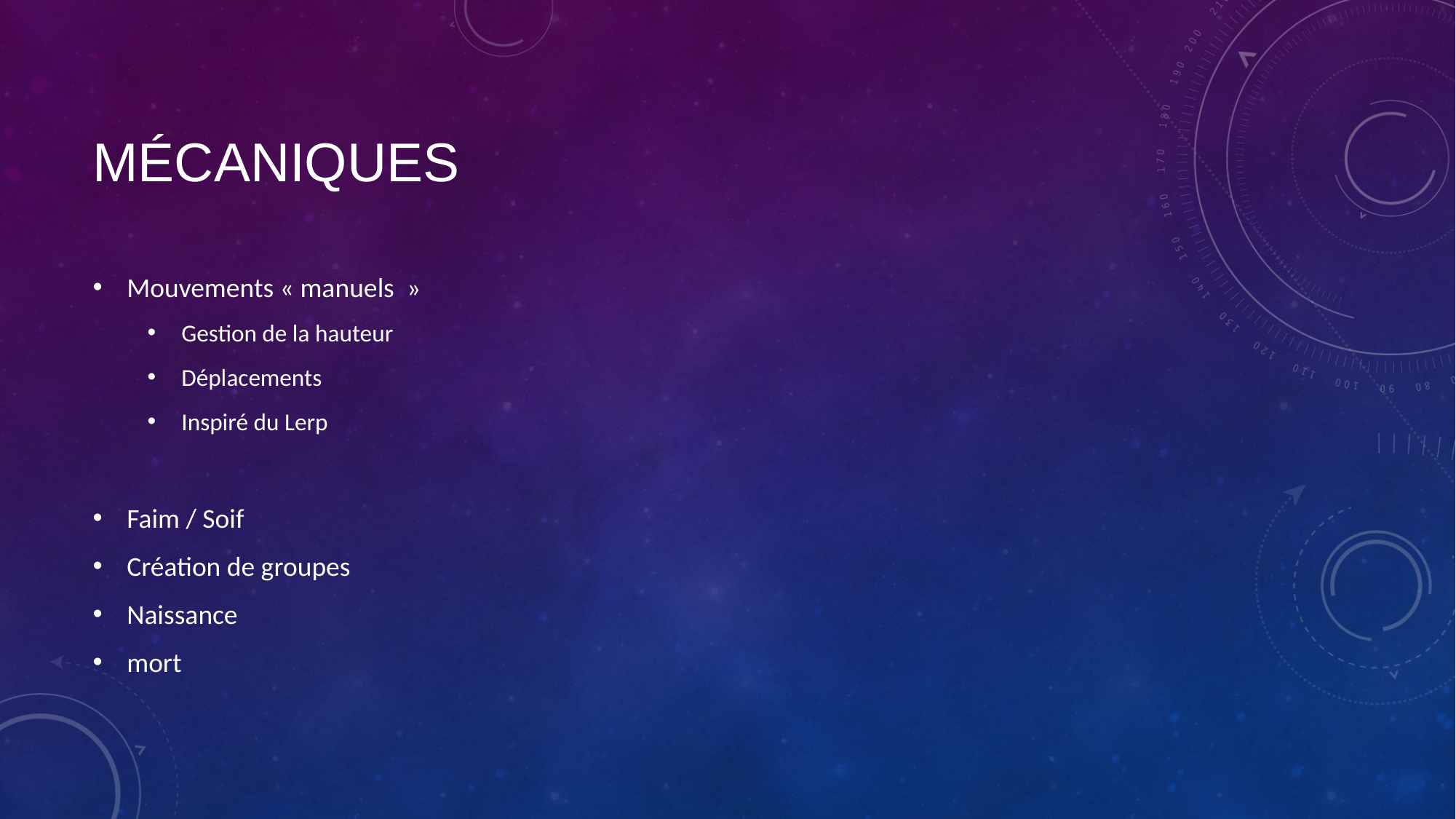

# Mécaniques
Mouvements « manuels  »
Gestion de la hauteur
Déplacements
Inspiré du Lerp

Faim / Soif
Création de groupes
Naissance
mort